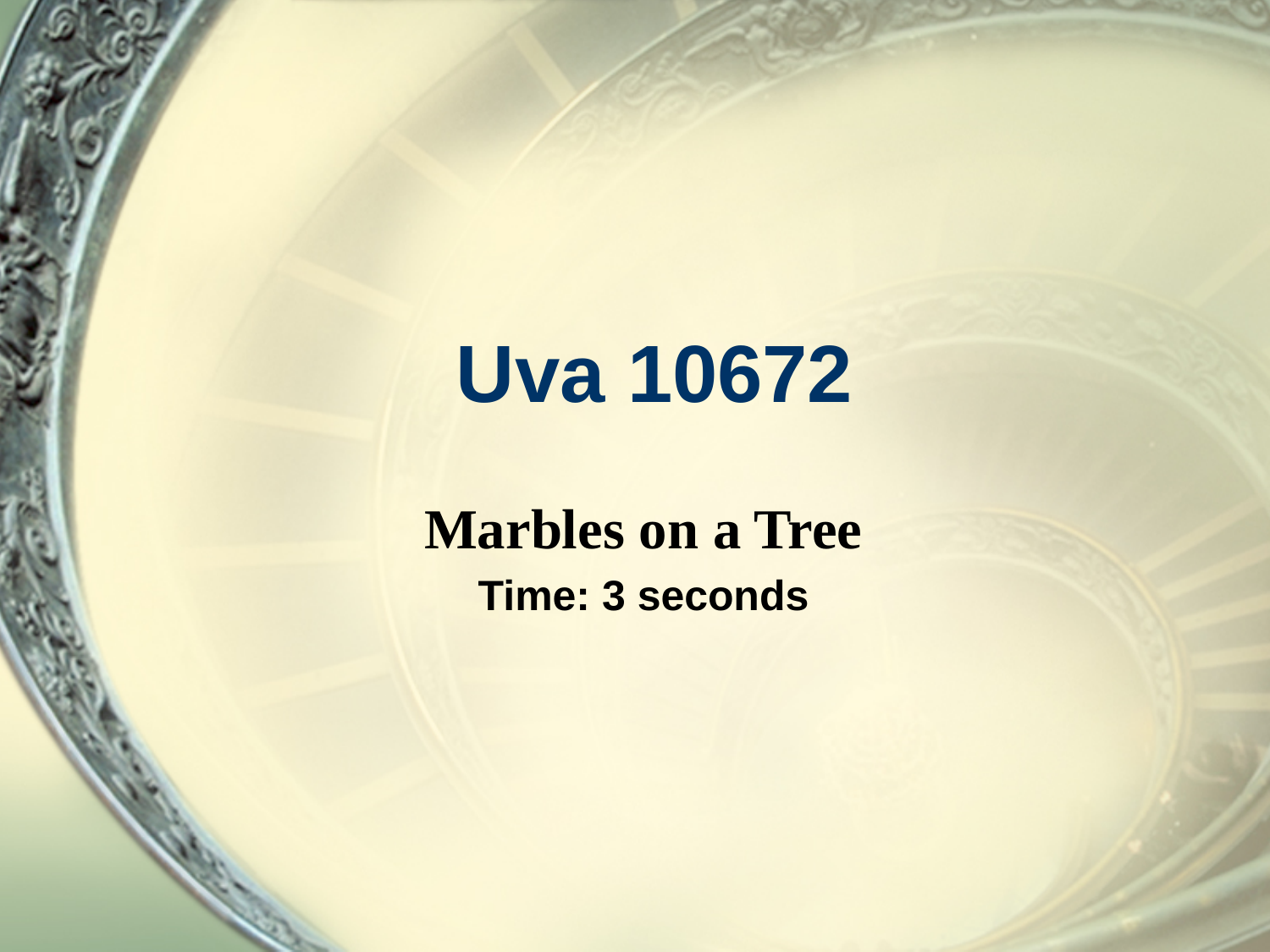

# Uva 10672
Marbles on a Tree
Time: 3 seconds